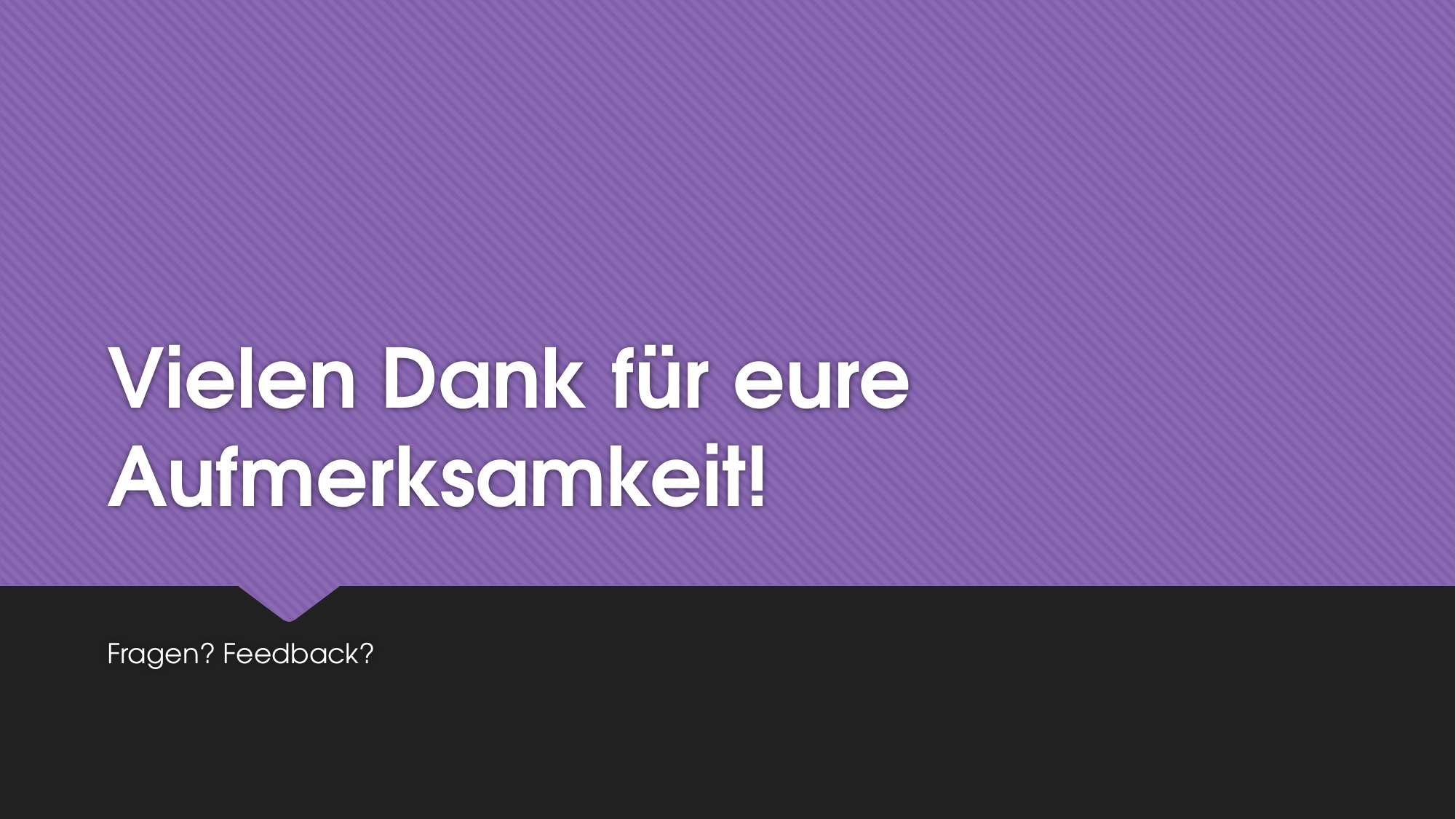

# Vielen Dank für eure Aufmerksamkeit!
Fragen? Feedback?